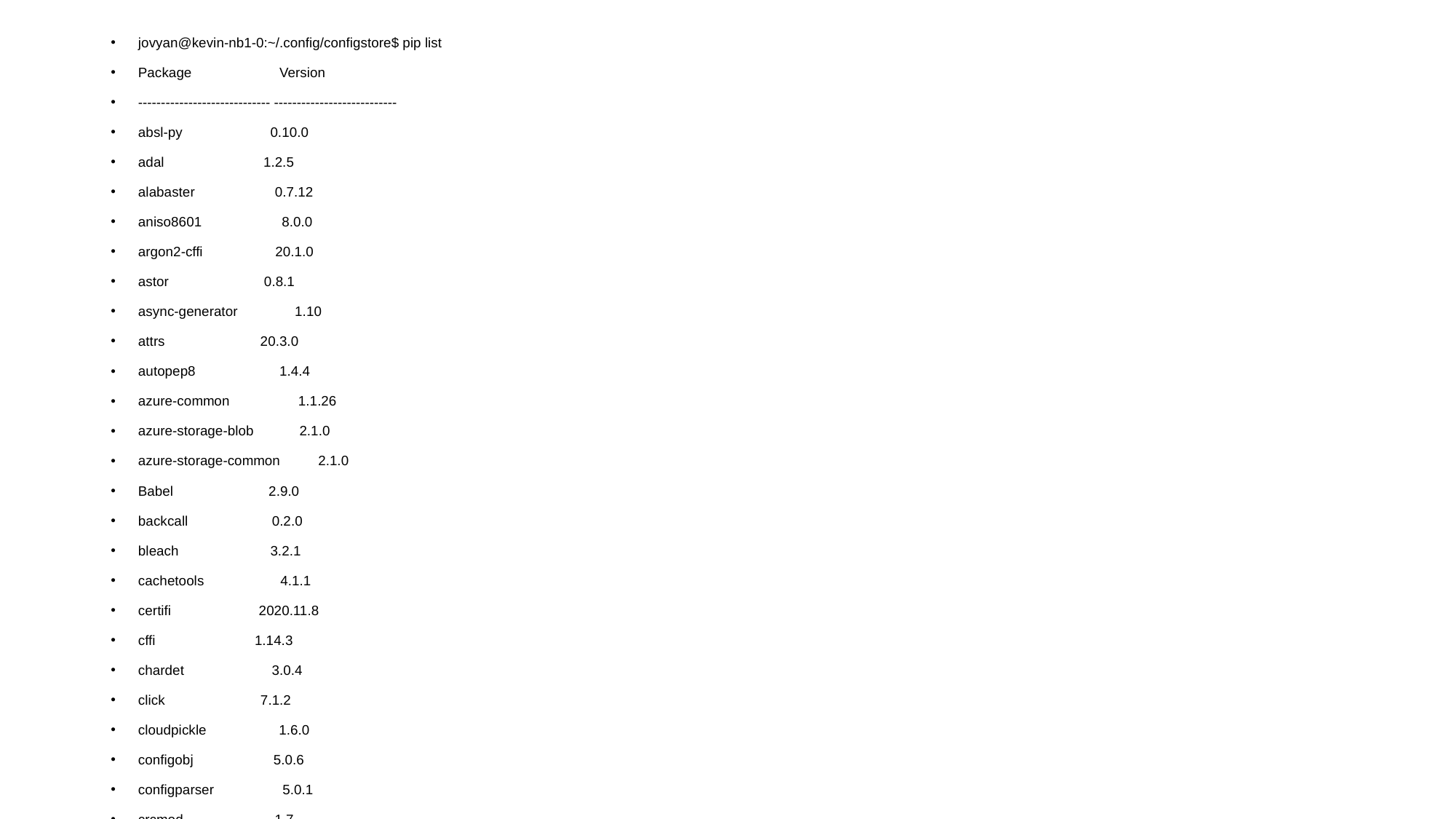

jovyan@kevin-nb1-0:~/.config/configstore$ pip list
Package                       Version
----------------------------- ---------------------------
absl-py                       0.10.0
adal                          1.2.5
alabaster                     0.7.12
aniso8601                     8.0.0
argon2-cffi                   20.1.0
astor                         0.8.1
async-generator               1.10
attrs                         20.3.0
autopep8                      1.4.4
azure-common                  1.1.26
azure-storage-blob            2.1.0
azure-storage-common          2.1.0
Babel                         2.9.0
backcall                      0.2.0
bleach                        3.2.1
cachetools                    4.1.1
certifi                       2020.11.8
cffi                          1.14.3
chardet                       3.0.4
click                         7.1.2
cloudpickle                   1.6.0
configobj                     5.0.6
configparser                  5.0.1
crcmod                        1.7
cryptography                  3.2.1
debtcollector                 2.2.0
decorator                     4.4.2
deepdiff                      3.3.0
defusedxml                    0.6.0
Deprecated                    1.2.10
dill                          0.3.3
dnspython                     2.0.0
docstring-parser              0.7.3
docutils                      0.16
entrypoints                   0.3
google-api-core               1.23.0
google-auth                   1.23.0
google-cloud-core             1.4.3
google-cloud-storage          1.32.0
google-crc32c                 1.0.0
google-resumable-media        1.1.0
googleapis-common-protos      1.52.0
graphviz                      0.14.2
grpcio                        1.33.2
idna                          2.10
imagesize                     1.2.0
importlib-metadata            2.0.0
importlib-resources           3.3.0
ipykernel                     5.3.4
ipython                       7.16.1
ipython-genutils              0.2.0
ipywidgets                    7.5.1
iso8601                       0.1.13
jedi                          0.17.2
Jinja2                        2.11.2
json5                         0.9.5
jsonpickle                    1.4.1
jsonschema                    3.2.0
jupyter-client                6.1.7
jupyter-core                  4.6.3
jupyterlab                    2.2.9
jupyterlab-pygments           0.1.2
jupyterlab-server             1.2.0
keystoneauth1                 4.2.1
kfp                           1.0.0rc2
kfp-pipeline-spec             0.1.2
kfp-server-api                1.0.4
kfserving                     0.4.1
kubeflow-kale                 0.5.1
kubernetes                    11.0.0
latexcodec                    2.0.1
lockfile                      0.12.2
MarkupSafe                    1.1.1
minio                         6.0.0
mistune                       0.8.4
ml-metadata                   0.24.0
monotonic                     1.5
msgpack                       1.0.0
nbclient                      0.5.1
nbconvert                     5.6.1
nbformat                      4.4.0
nest-asyncio                  1.4.3
netaddr                       0.8.0
netifaces                     0.10.9
networkx                      2.5
notebook                      6.1.5
numpy                         1.19.4
oauthlib                      3.1.0
os-service-types              1.7.0
oslo.config                   8.3.2
oslo.i18n                     5.0.1
oslo.serialization            4.0.1
oslo.utils                    4.7.0
packaging                     20.4
pandocfilters                 1.4.3
parso                         0.7.1
pbr                           5.5.1
pexpect                       4.8.0
pickleshare                   0.7.5
pip                           20.2.4
prettytable                   1.0.1
progress                      1.5
prometheus-client             0.8.0
prompt-toolkit                3.0.8
protobuf                      3.13.0
psutil                        5.7.3
ptyprocess                    0.6.0
pyasn1                        0.4.8
pyasn1-modules                0.2.8
pybtex                        0.23.0
pycodestyle                   2.6.0
pycparser                     2.20
pyflakes                      2.2.0
Pygments                      2.7.2
PyJWT                         1.7.1
pyparsing                     2.4.7
Pyro4                         4.80
pyrsistent                    0.17.3
python-daemon                 2.2.4
python-dateutil               2.8.1
python-etcd                   0.4.5
python-keystoneclient         4.1.1
pythondialog                  3.5.1
pytz                          2020.4
pyvmomi                       6.5.0.2017.5.post1
PyYAML                        5.3.1
pyzmq                         19.0.2
requests                      2.25.0
requests-oauthlib             1.3.0
requests-toolbelt             0.9.1
rfc3986                       1.4.0
rok-common                    1.0rc0.post0+997.gefd49e9f4
rok-etcd-client               1.0rc0.post0+997.gefd49e9f4
rok-fort-client               1.0rc0.post0+997.gefd49e9f4
rok-gw-client                 1.0rc0.post0+997.gefd49e9f4
rok-kubernetes                1.0rc0.post0+997.gefd49e9f4
rok-tasks                     1.0rc0.post0+997.gefd49e9f4
rsa                           4.6
Send2Trash                    1.5.0
serpent                       1.30.2
setuptools                    50.3.2
simplejson                    3.17.2
six                           1.15.0
snowballstemmer               2.0.0
Sphinx                        3.3.1
sphinxcontrib-applehelp       1.0.2
sphinxcontrib-devhelp         1.0.2
sphinxcontrib-htmlhelp        1.0.3
sphinxcontrib-jsmath          1.0.1
sphinxcontrib-qthelp          1.0.3
sphinxcontrib-serializinghtml 1.1.4
stevedore                     3.2.2
strip-hints                   0.1.9
table-logger                  0.3.6
tabulate                      0.8.7
termcolor                     1.1.0
terminado                     0.9.1
testpath                      0.4.4
tornado                       6.1
traitlets                     4.3.3
tzlocal                       2.1
udatetime                     0.0.16
unicodecsv                    0.14.1
urllib3                       1.26.1
wcwidth                       0.2.5
webencodings                  0.5.1
websocket-client              0.57.0
wheel                         0.30.0
widgetsnbextension            3.5.1
wrapt                         1.12.1
zipp                          3.4.0
WARNING: You are using pip version 20.2.4; however, version 21.0.1 is available.
You should consider upgrading via the '/usr/bin/python3 -m pip install --upgrade pip' command.
jovyan@kevin-nb1-0:~/.config/configstore$